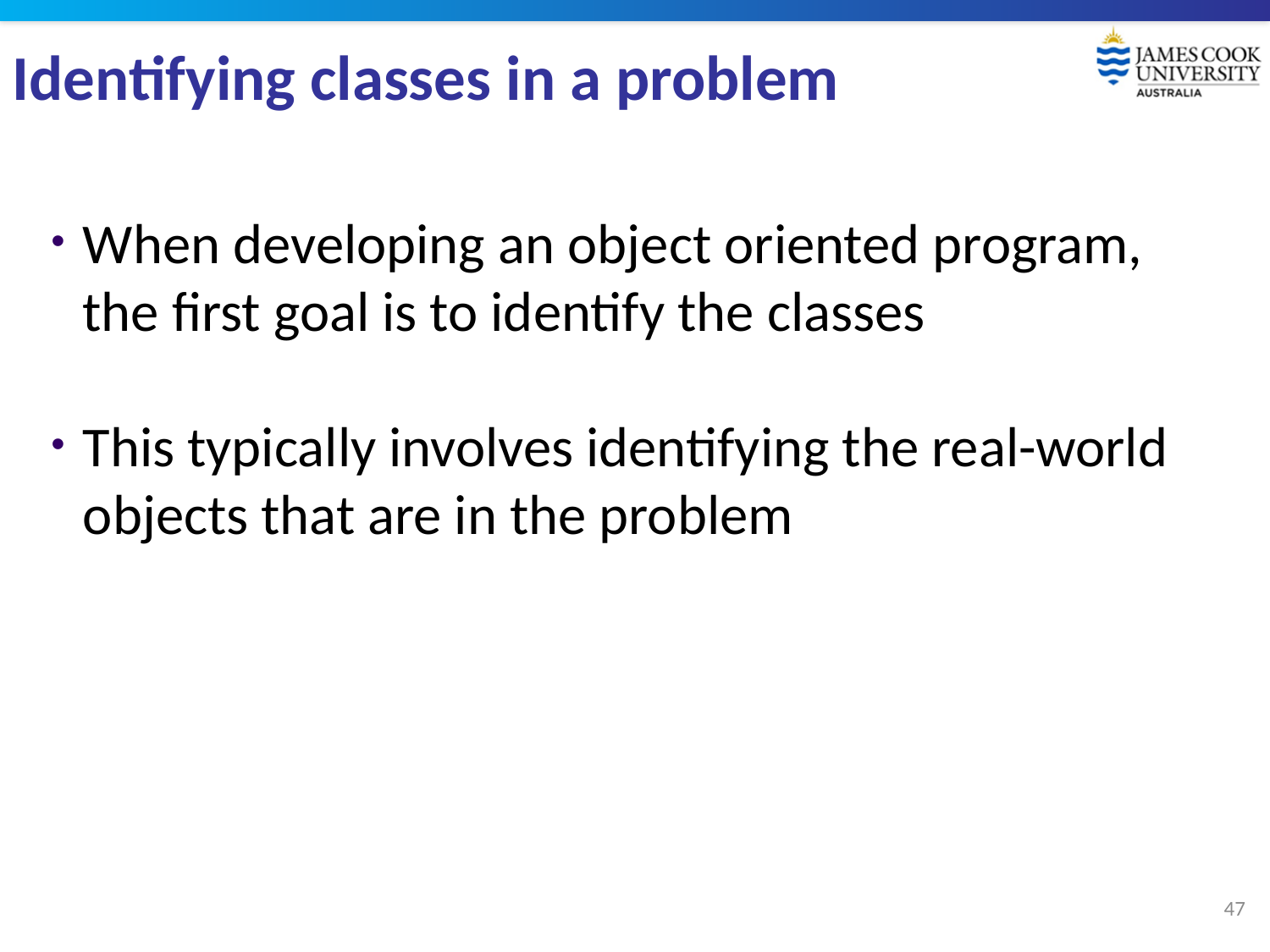

# Identifying classes in a problem
When developing an object oriented program,
the first goal is to identify the classes

This typically involves identifying the real-world objects that are in the problem
47